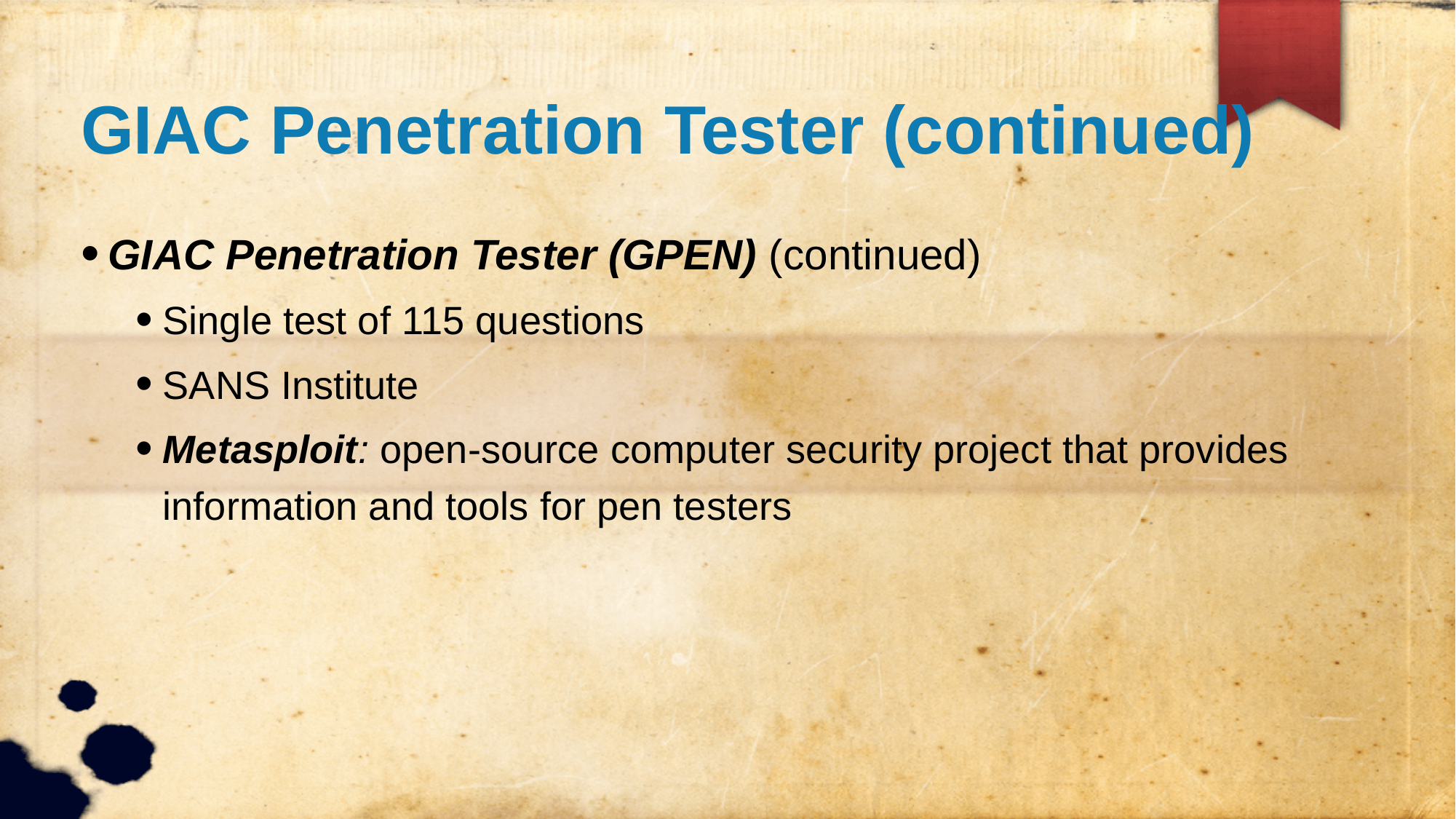

GIAC Penetration Tester (continued)
GIAC Penetration Tester (GPEN) (continued)
Single test of 115 questions
SANS Institute
Metasploit: open-source computer security project that provides information and tools for pen testers